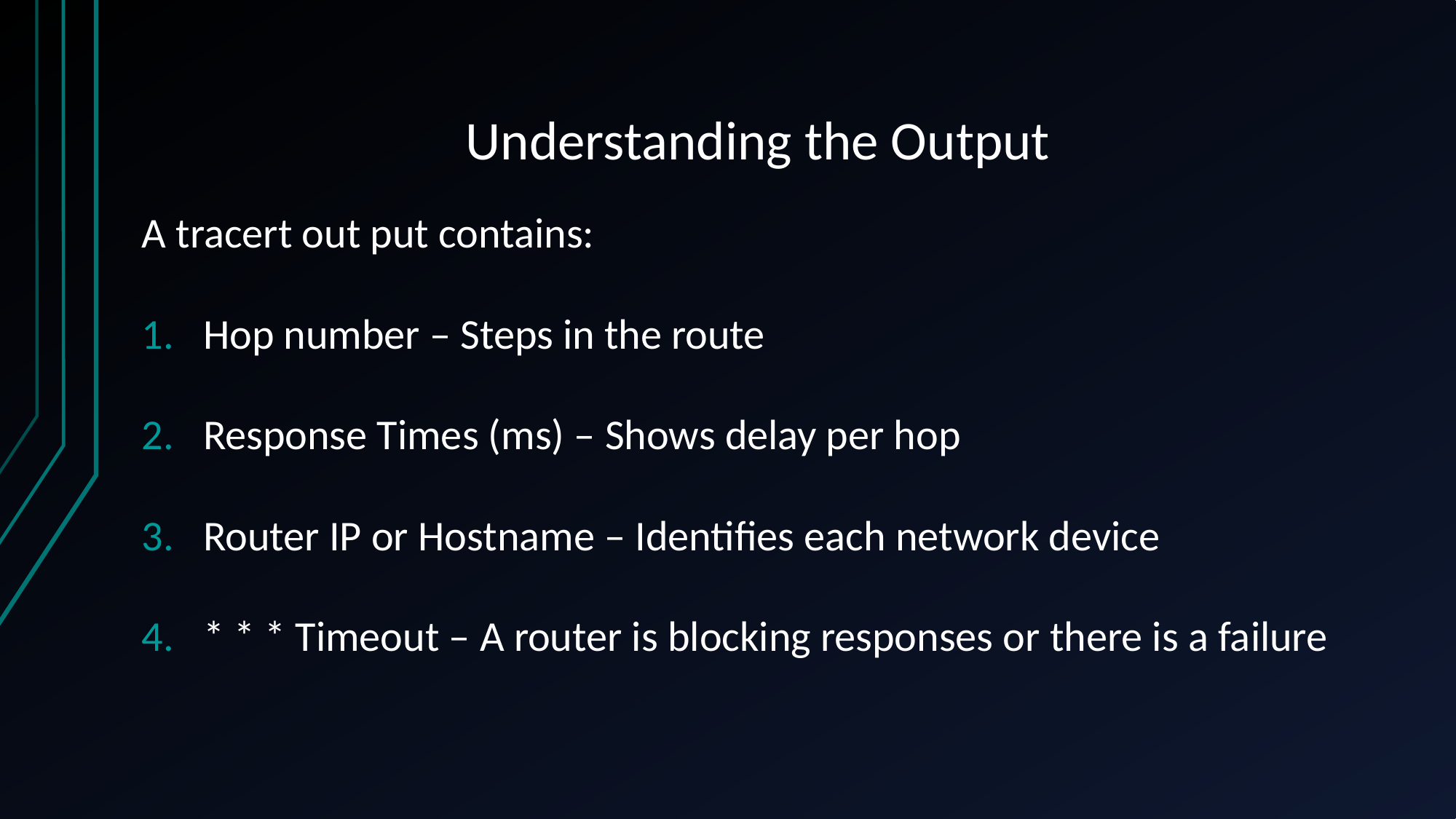

# Understanding the Output
A tracert out put contains:
Hop number – Steps in the route
Response Times (ms) – Shows delay per hop
Router IP or Hostname – Identifies each network device
* * * Timeout – A router is blocking responses or there is a failure